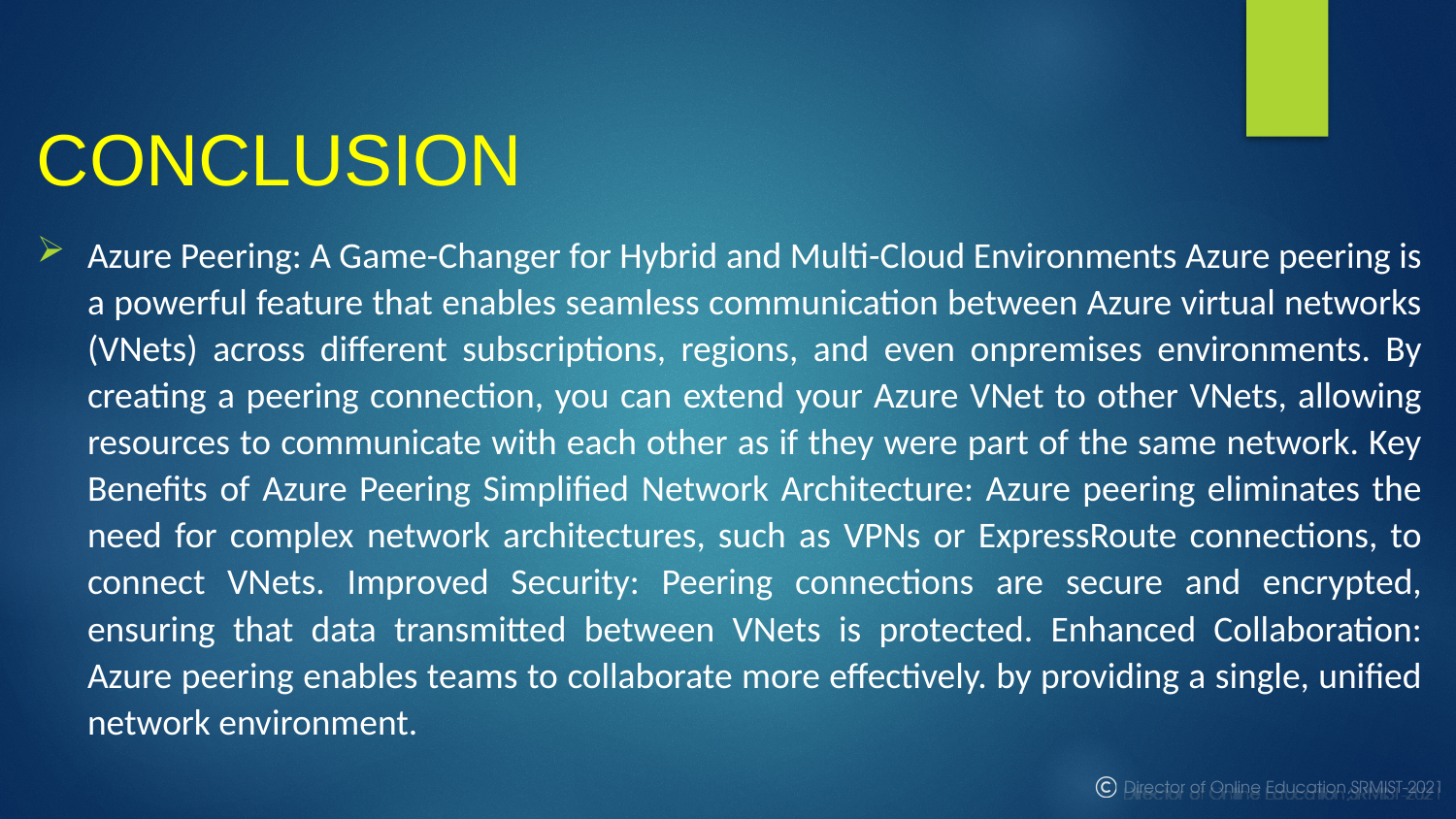

CONCLUSION
Azure Peering: A Game-Changer for Hybrid and Multi-Cloud Environments Azure peering is a powerful feature that enables seamless communication between Azure virtual networks (VNets) across different subscriptions, regions, and even onpremises environments. By creating a peering connection, you can extend your Azure VNet to other VNets, allowing resources to communicate with each other as if they were part of the same network. Key Benefits of Azure Peering Simplified Network Architecture: Azure peering eliminates the need for complex network architectures, such as VPNs or ExpressRoute connections, to connect VNets. Improved Security: Peering connections are secure and encrypted, ensuring that data transmitted between VNets is protected. Enhanced Collaboration: Azure peering enables teams to collaborate more effectively. by providing a single, unified network environment.